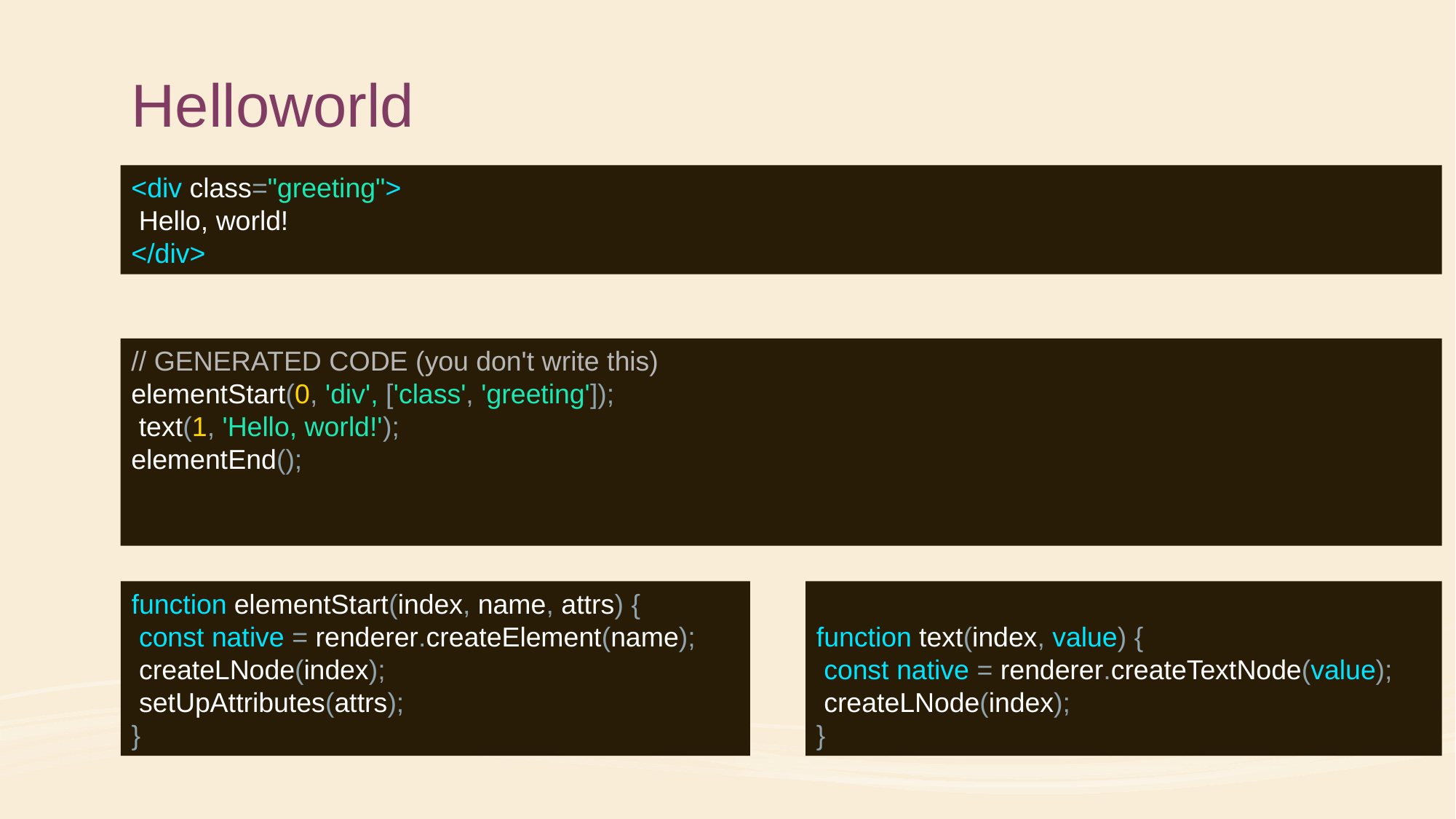

# Helloworld
<div class="greeting">
 Hello, world!
</div>
// GENERATED CODE (you don't write this)
elementStart(0, 'div', ['class', 'greeting']);
 text(1, 'Hello, world!');
elementEnd();

function elementStart(index, name, attrs) {
 const native = renderer.createElement(name);
 createLNode(index);
 setUpAttributes(attrs);
}
function text(index, value) {
 const native = renderer.createTextNode(value);
 createLNode(index);
}